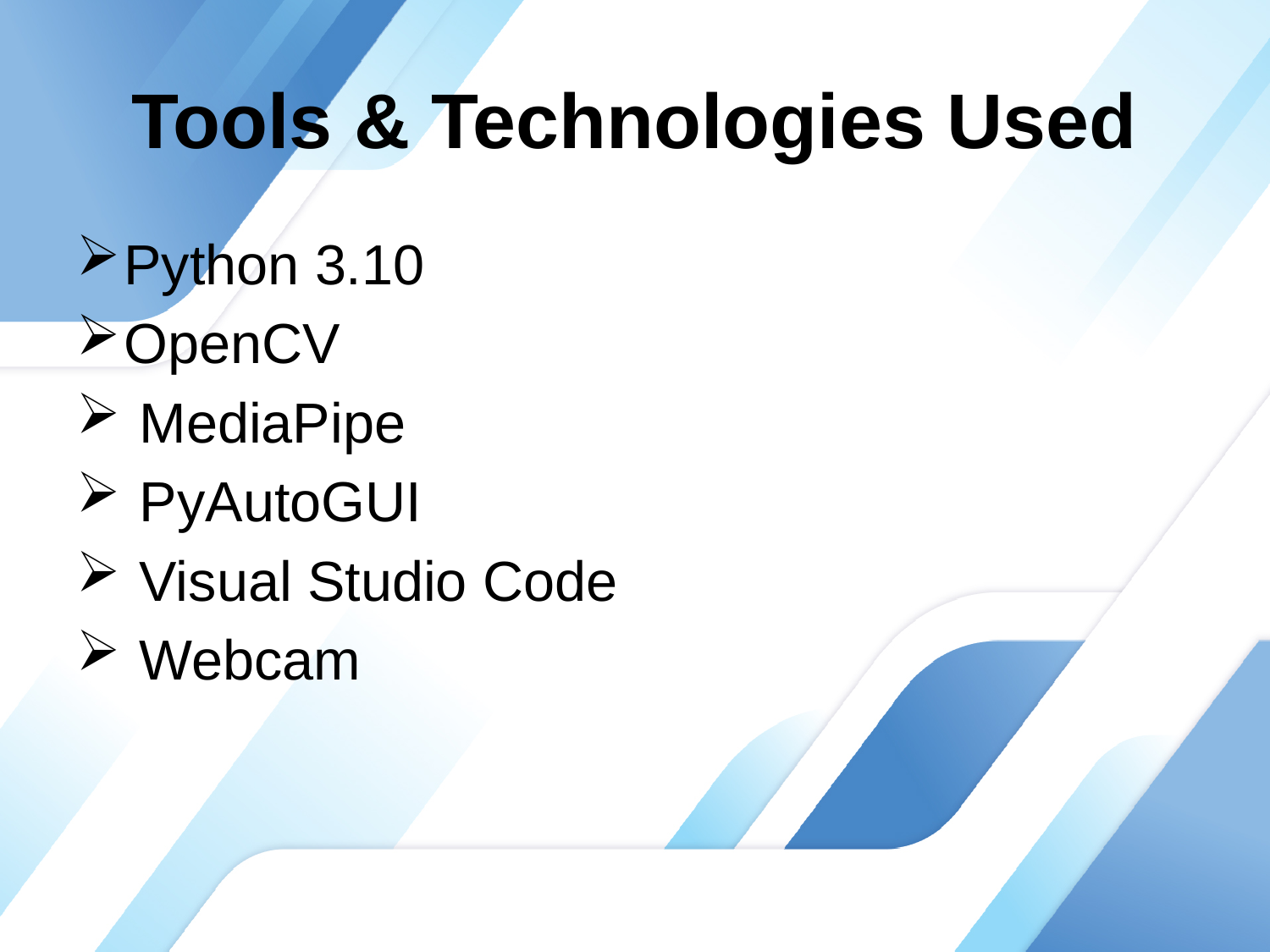

# Tools & Technologies Used
Python 3.10
OpenCV
 MediaPipe
 PyAutoGUI
 Visual Studio Code
 Webcam